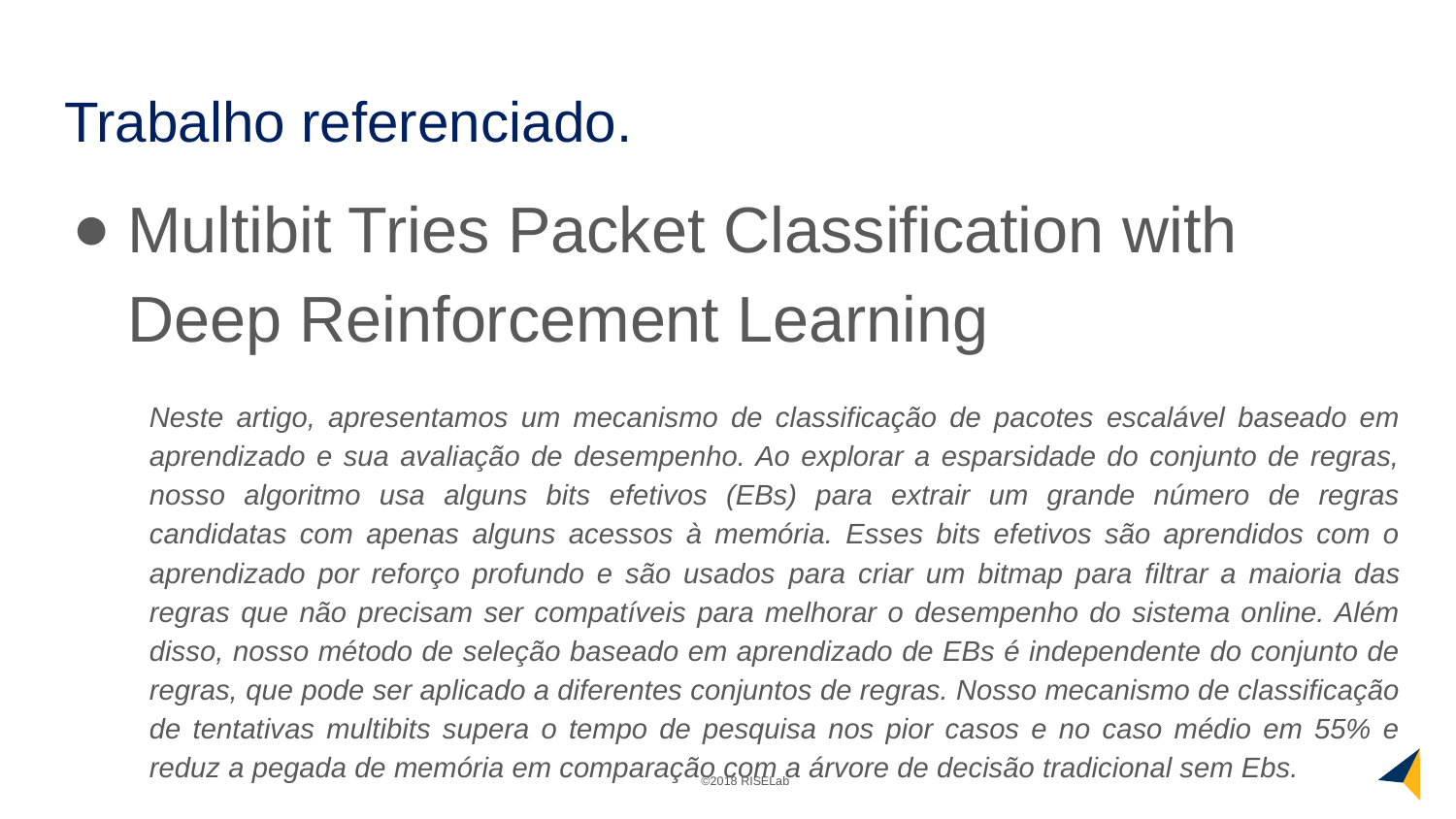

# Trabalho referenciado.
Multibit Tries Packet Classification with Deep Reinforcement Learning

Neste artigo, apresentamos um mecanismo de classificação de pacotes escalável baseado em aprendizado e sua avaliação de desempenho. Ao explorar a esparsidade do conjunto de regras, nosso algoritmo usa alguns bits efetivos (EBs) para extrair um grande número de regras candidatas com apenas alguns acessos à memória. Esses bits efetivos são aprendidos com o aprendizado por reforço profundo e são usados ​​para criar um bitmap para filtrar a maioria das regras que não precisam ser compatíveis para melhorar o desempenho do sistema online. Além disso, nosso método de seleção baseado em aprendizado de EBs é independente do conjunto de regras, que pode ser aplicado a diferentes conjuntos de regras. Nosso mecanismo de classificação de tentativas multibits supera o tempo de pesquisa nos pior casos e no caso médio em 55% e reduz a pegada de memória em comparação com a árvore de decisão tradicional sem Ebs.